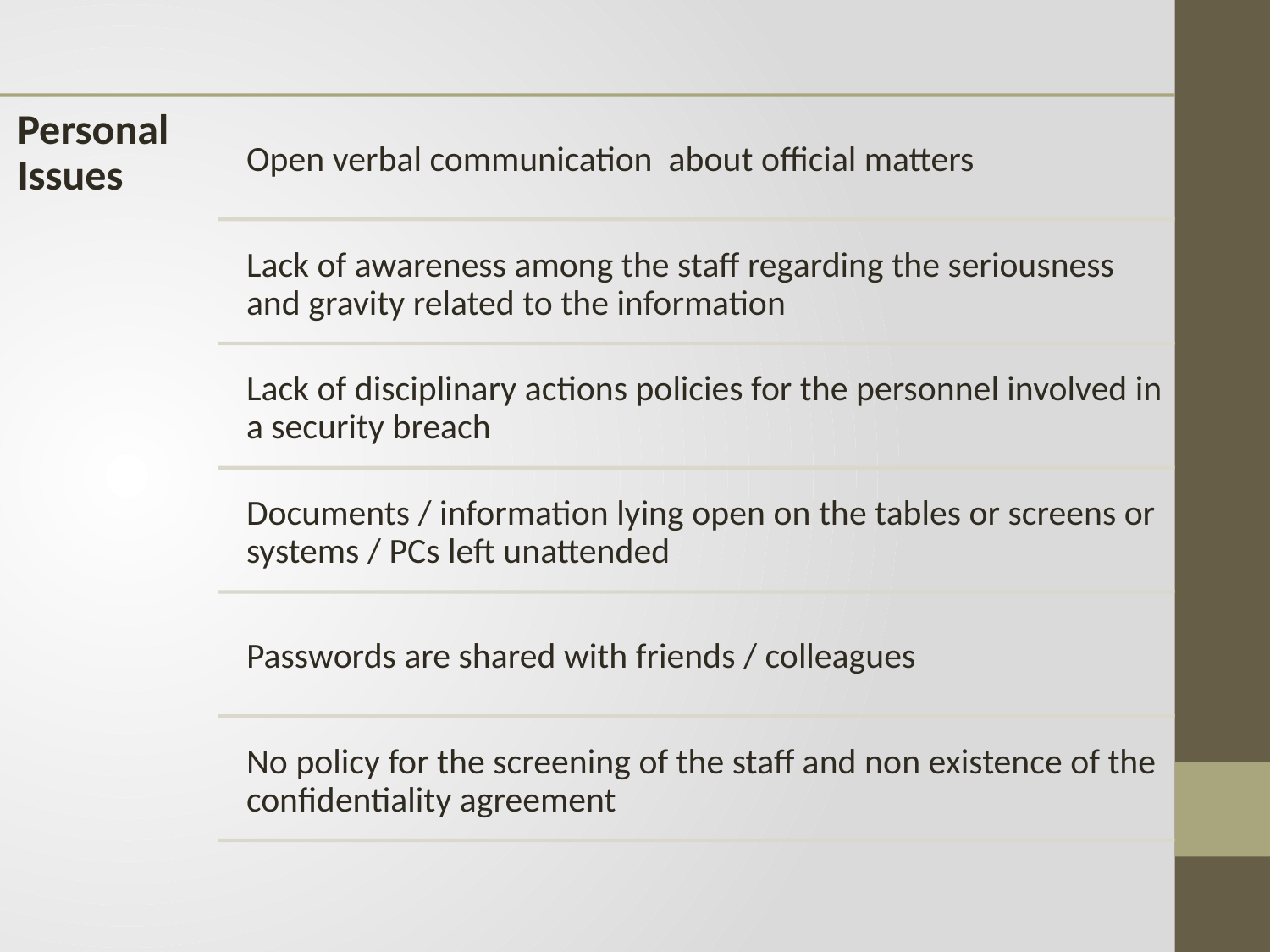

Personal Issues
Open verbal communication  about official matters
Lack of awareness among the staff regarding the seriousness and gravity related to the information
Lack of disciplinary actions policies for the personnel involved in a security breach
Documents / information lying open on the tables or screens or systems / PCs left unattended
Passwords are shared with friends / colleagues
No policy for the screening of the staff and non existence of the confidentiality agreement